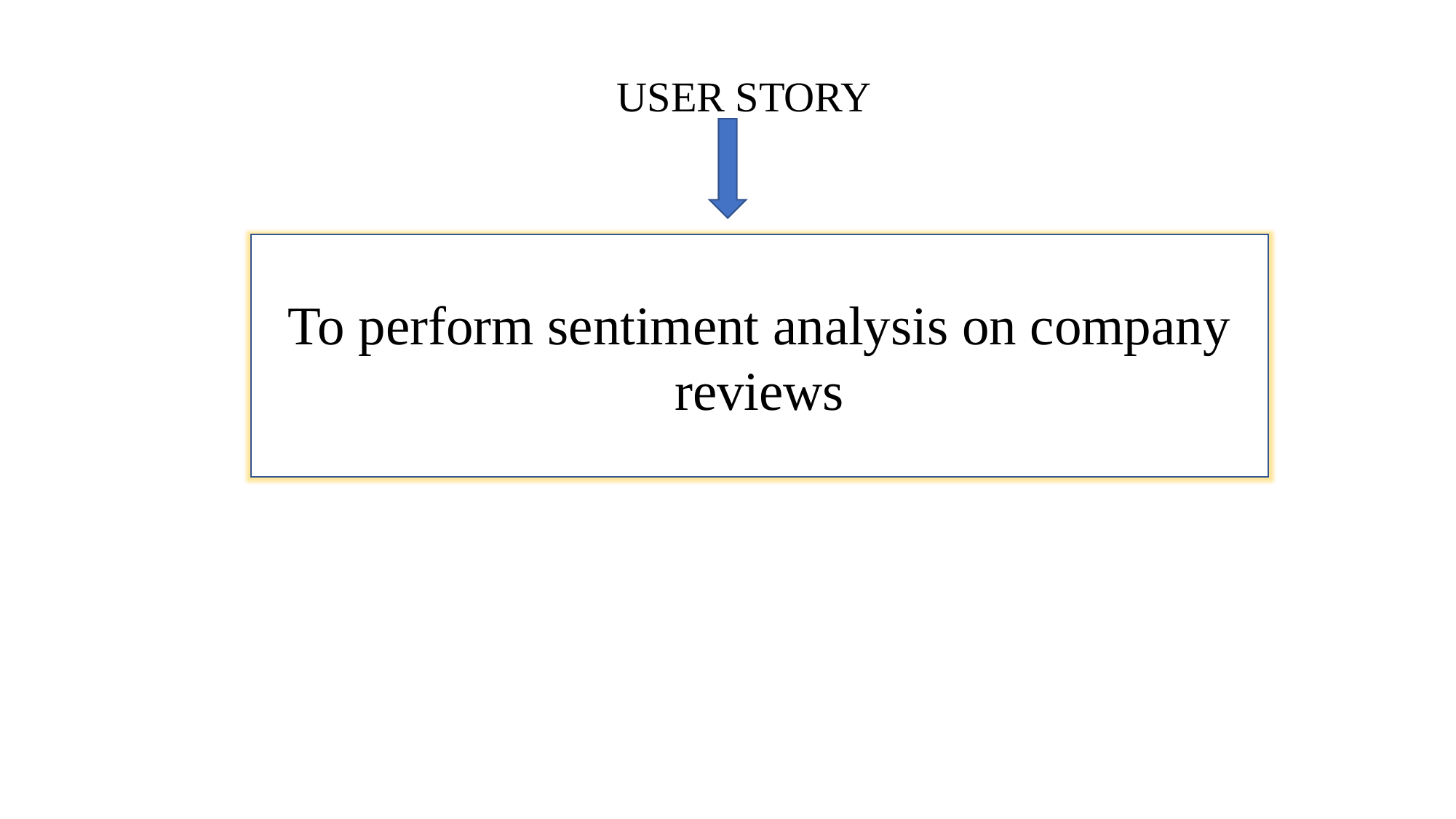

# USER STORY

To perform sentiment analysis on company reviews